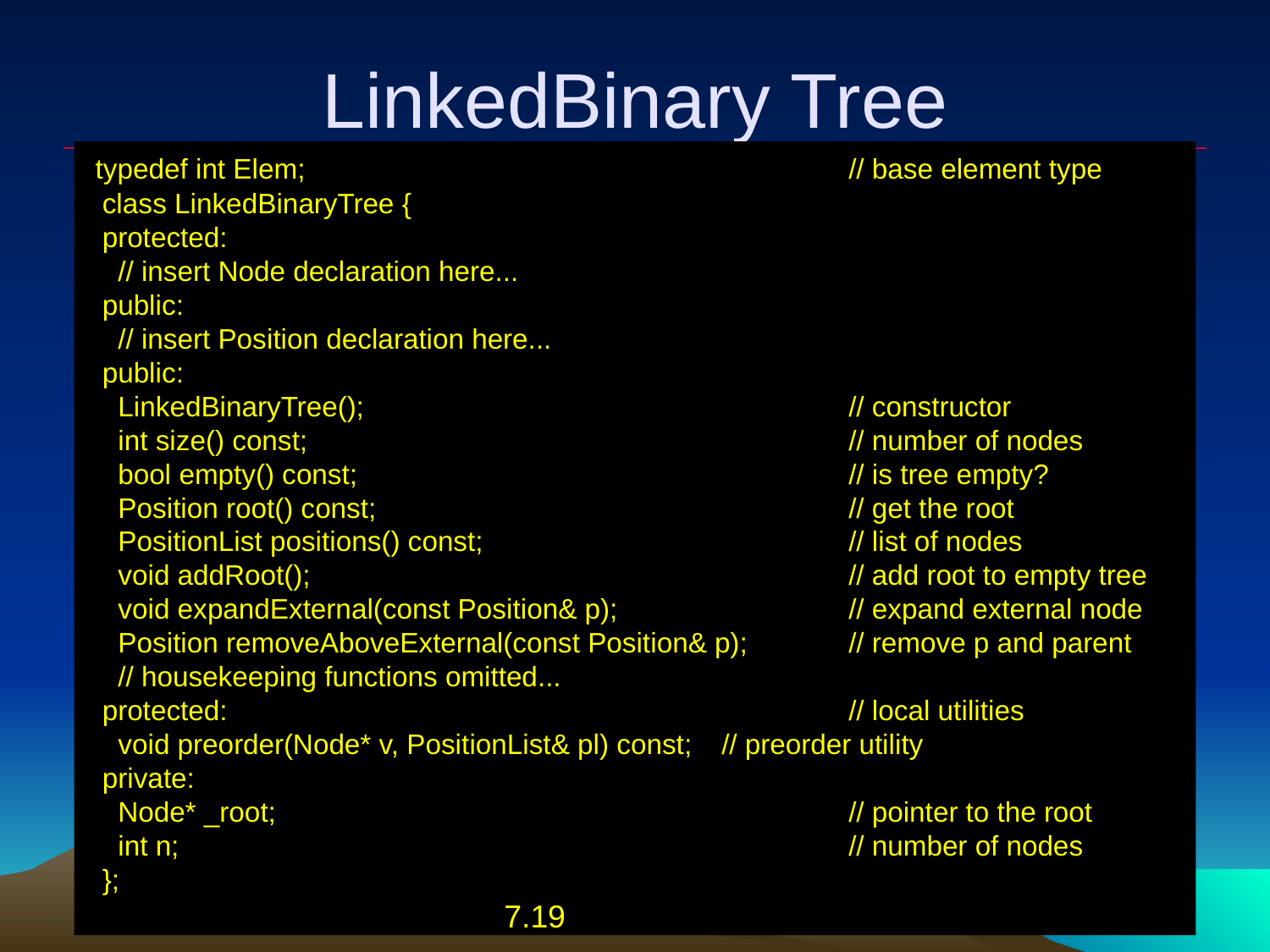

# LinkedBinary Tree
 typedef int Elem;					// base element type
  class LinkedBinaryTree {
  protected:
    // insert Node declaration here...
  public:
    // insert Position declaration here...
  public:
    LinkedBinaryTree();				// constructor
    int size() const;					// number of nodes
    bool empty() const;				// is tree empty?
    Position root() const;				// get the root
    PositionList positions() const;  			// list of nodes
    void addRoot();					// add root to empty tree
    void expandExternal(const Position& p);		// expand external node
    Position removeAboveExternal(const Position& p);	// remove p and parent
    // housekeeping functions omitted...
  protected: 					// local utilities
    void preorder(Node* v, PositionList& pl) const;	// preorder utility
  private:
    Node* _root;					// pointer to the root
    int n;						// number of nodes
  };

34
7.19